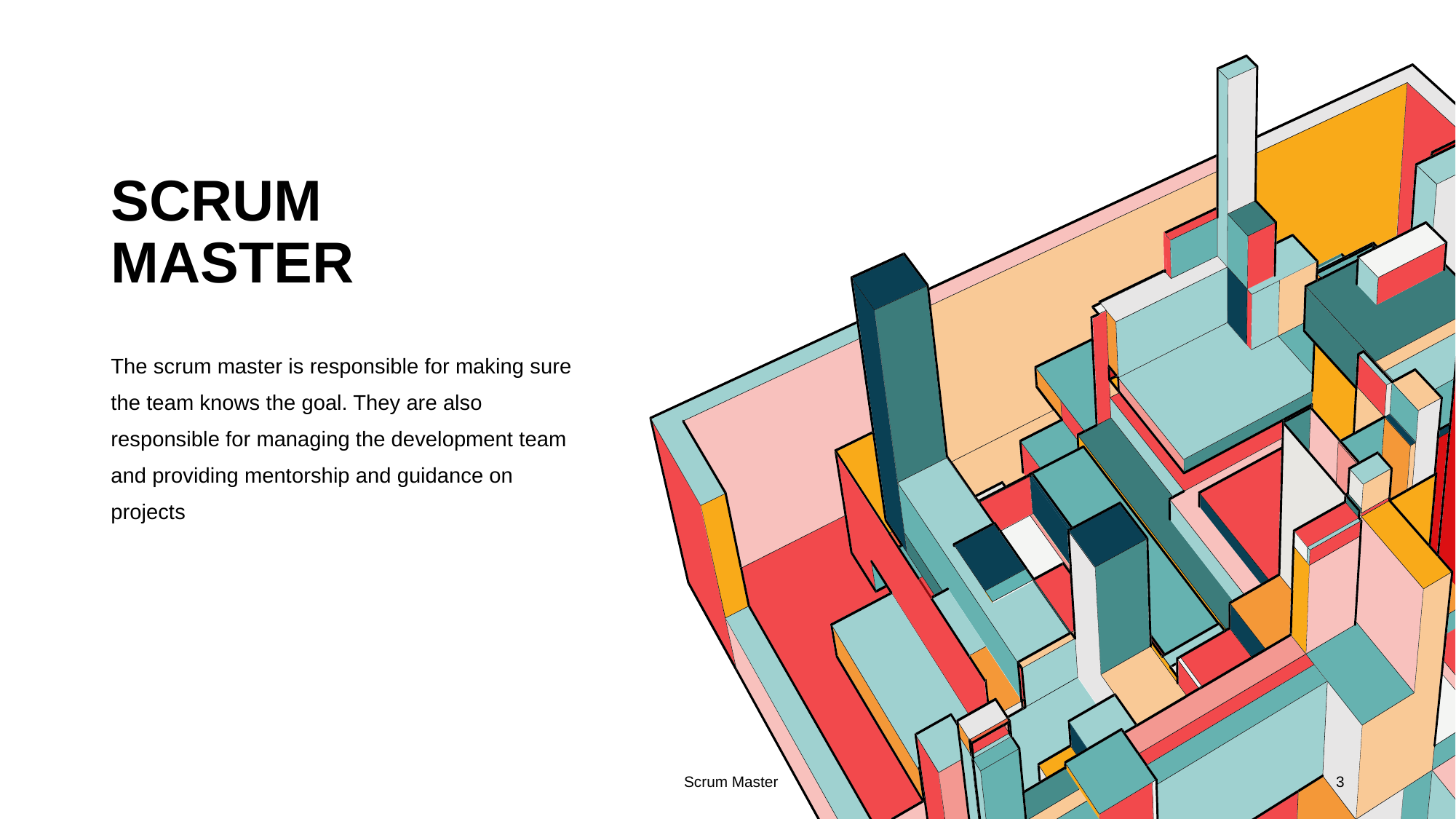

# Scrum master
The scrum master is responsible for making sure the team knows the goal. They are also responsible for managing the development team and providing mentorship and guidance on projects
Scrum Master
3